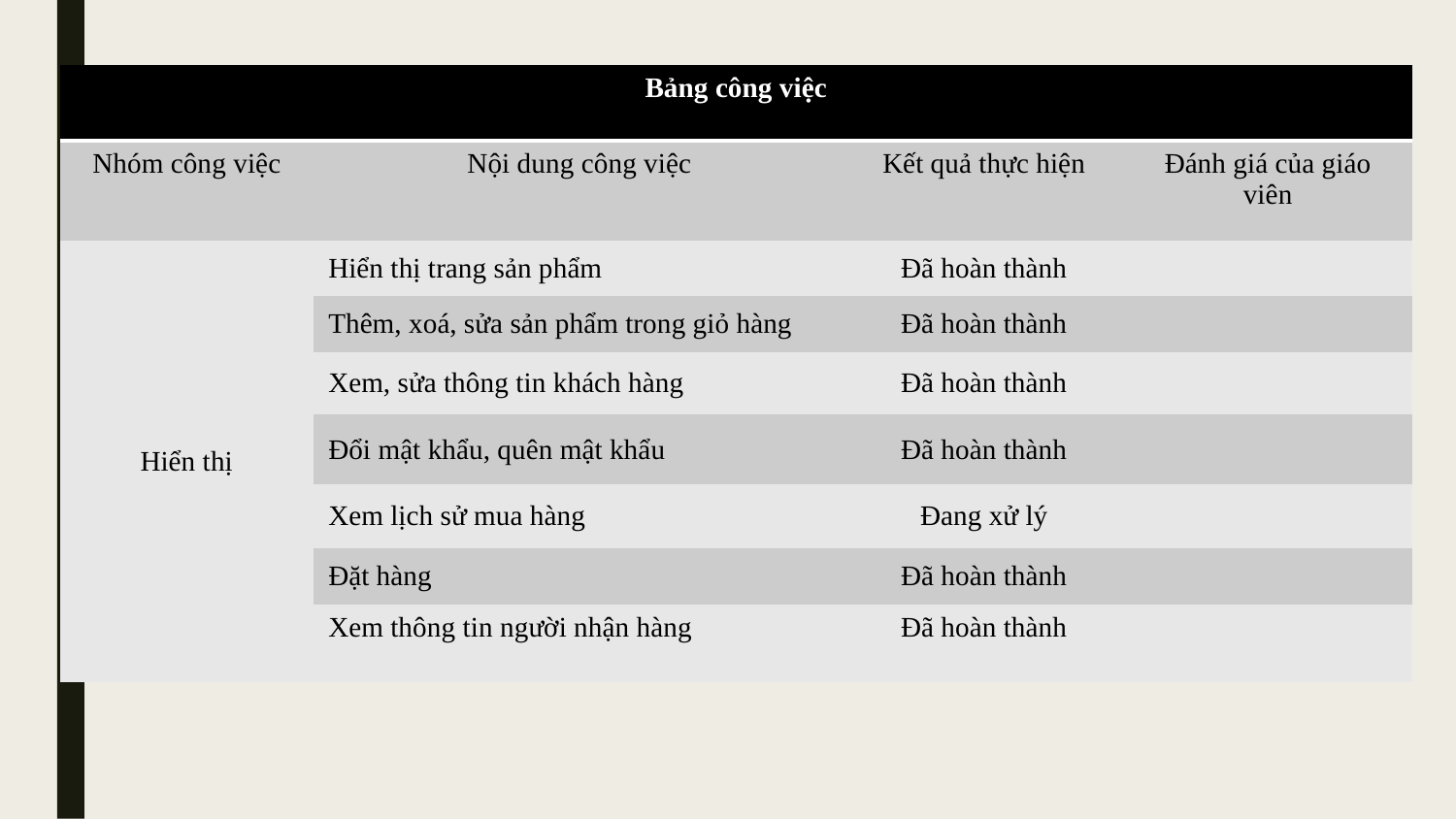

| Bảng công việc |  |  |  |
| --- | --- | --- | --- |
| Nhóm công việc | Nội dung công việc | Kết quả thực hiện | Đánh giá của giáo viên |
| Hiển thị | Hiển thị trang sản phẩm | Đã hoàn thành |  |
| Hiển thị | Thêm, xoá, sửa sản phẩm trong giỏ hàng | Đã hoàn thành |  |
| 2 | Xem, sửa thông tin khách hàng | Đã hoàn thành |  |
| 3 | Đổi mật khẩu, quên mật khẩu | Đã hoàn thành |  |
| 5 | Xem lịch sử mua hàng | Đang xử lý |  |
|  | Đặt hàng | Đã hoàn thành |  |
|  | Xem thông tin người nhận hàng | Đã hoàn thành |  |